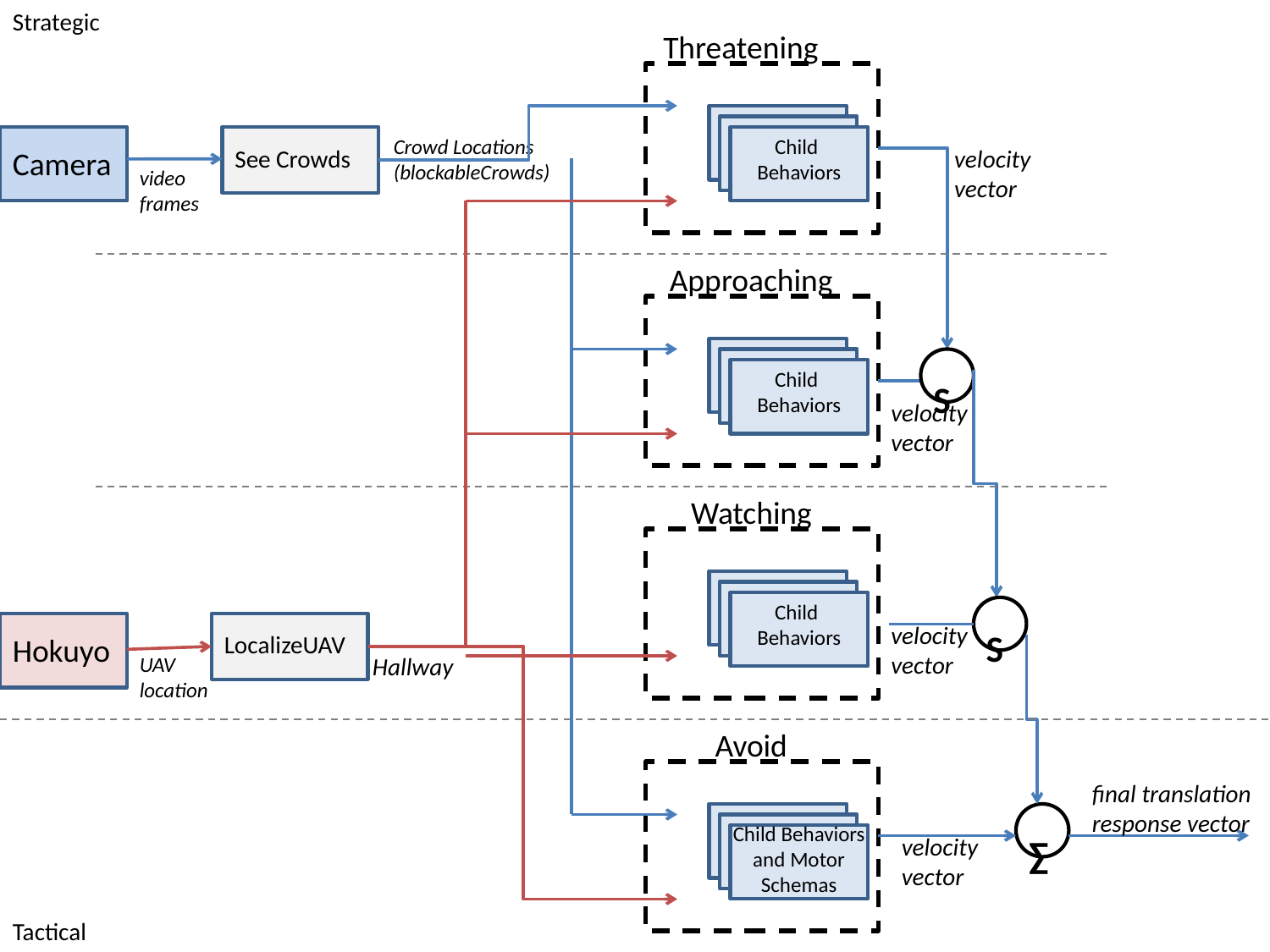

Strategic
Threatening

Child
Behaviors

Camera

See Crowds
Crowd Locations
(blockableCrowds)
velocity vector
video frames
Approaching

S

Child
Behaviors
velocity vector
Watching

S

Child
Behaviors

LocalizeUAV
velocity vector
Hokuyo
UAV location
Hallway
Avoid

final translation response vector
∑

Child Behaviors and Motor Schemas
velocity vector
Tactical